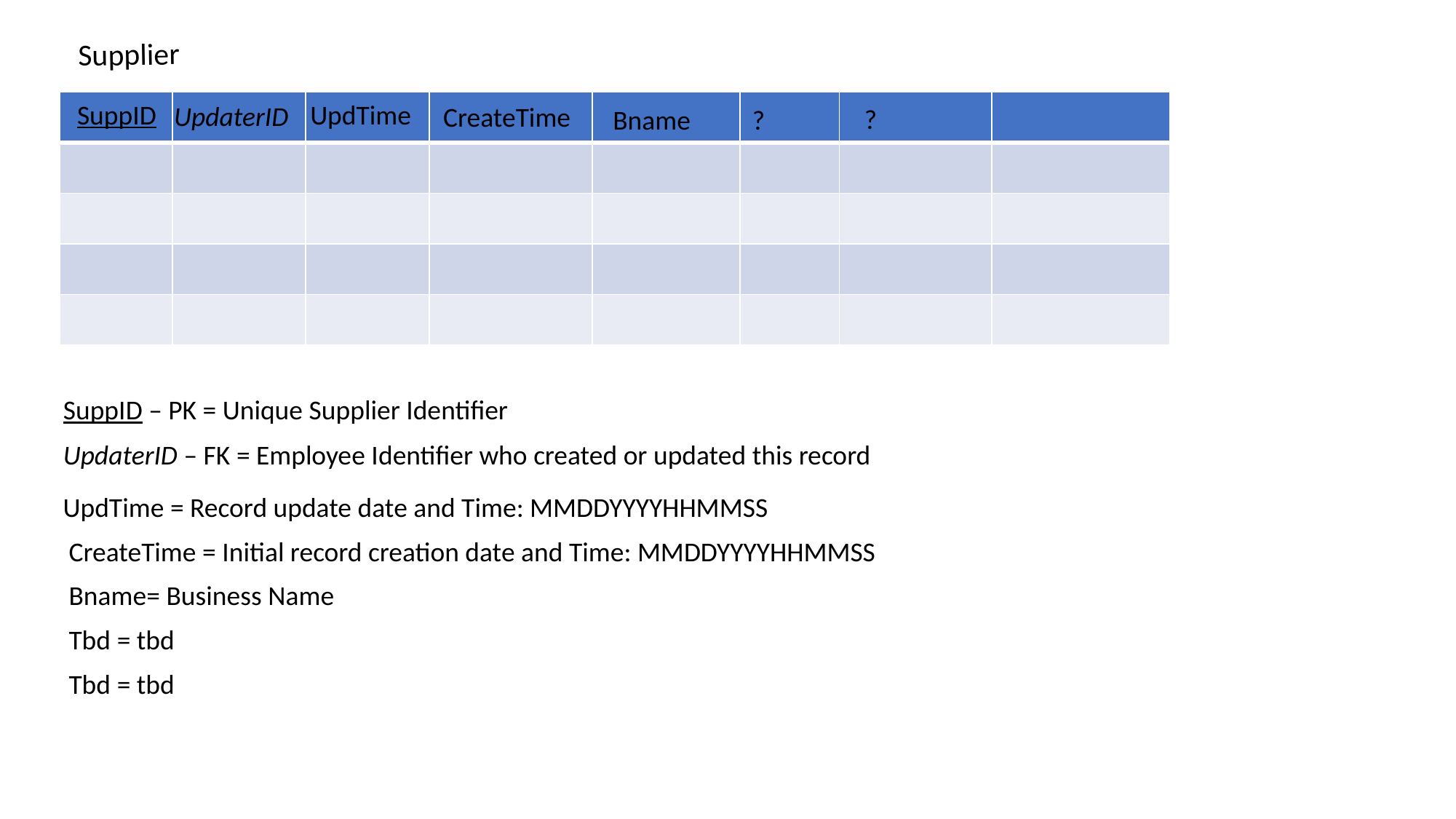

Supplier
SuppID
|  |  |  |  |  |  |  |  |
| --- | --- | --- | --- | --- | --- | --- | --- |
|  |  |  |  |  |  |  |  |
|  |  |  |  |  |  |  |  |
|  |  |  |  |  |  |  |  |
|  |  |  |  |  |  |  |  |
UpdTime
UpdaterID
CreateTime
?
Bname
?
SuppID – PK = Unique Supplier Identifier
UpdaterID – FK = Employee Identifier who created or updated this record
UpdTime = Record update date and Time: MMDDYYYYHHMMSS
CreateTime = Initial record creation date and Time: MMDDYYYYHHMMSS
Bname= Business Name
Tbd = tbd
Tbd = tbd